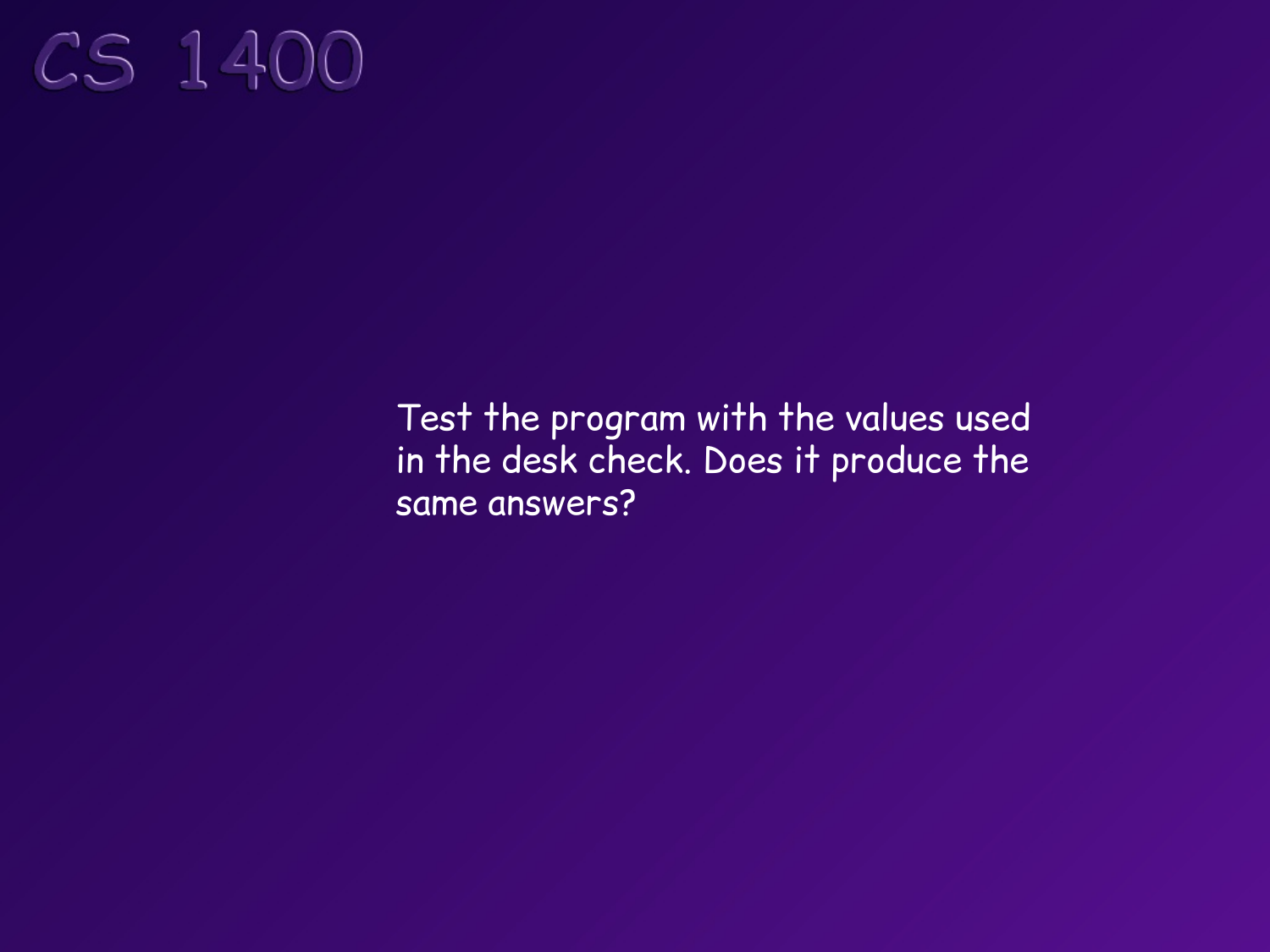

Test the program with the values used
in the desk check. Does it produce the
same answers?